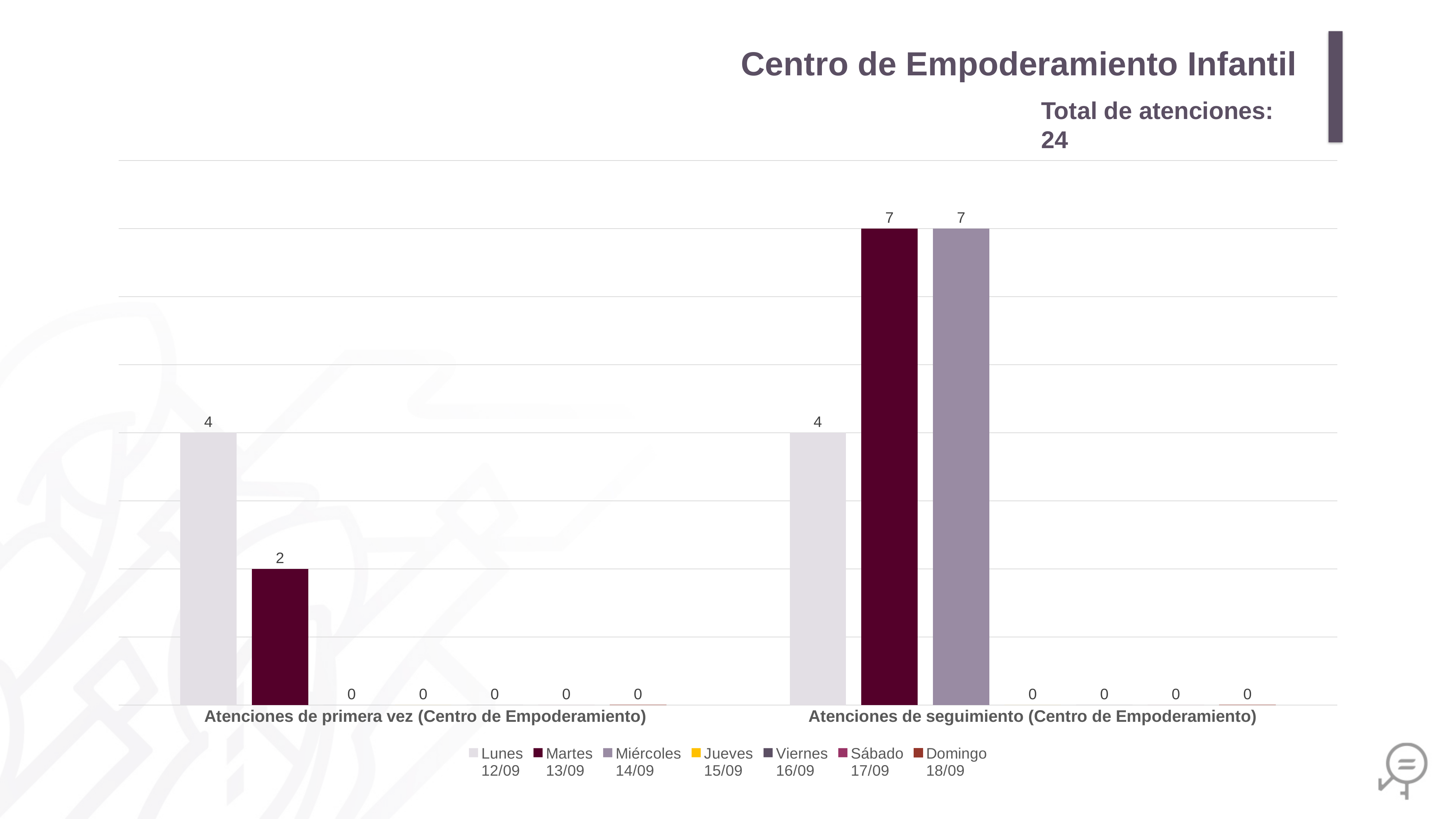

Centro de Empoderamiento Infantil
Total de atenciones: 24

### Chart

| Category | Lunes
12/09 | Martes
13/09 | Miércoles
14/09 | Jueves
15/09 | Viernes
16/09 | Sábado
17/09 | Domingo
18/09 |
|---|---|---|---|---|---|---|---|
|  Atenciones de primera vez (Centro de Empoderamiento) | 4.0 | 2.0 | 0.0 | 0.0 | 0.0 | 0.0 | 0.0 |
| Atenciones de seguimiento (Centro de Empoderamiento) | 4.0 | 7.0 | 7.0 | 0.0 | 0.0 | 0.0 | 0.0 |